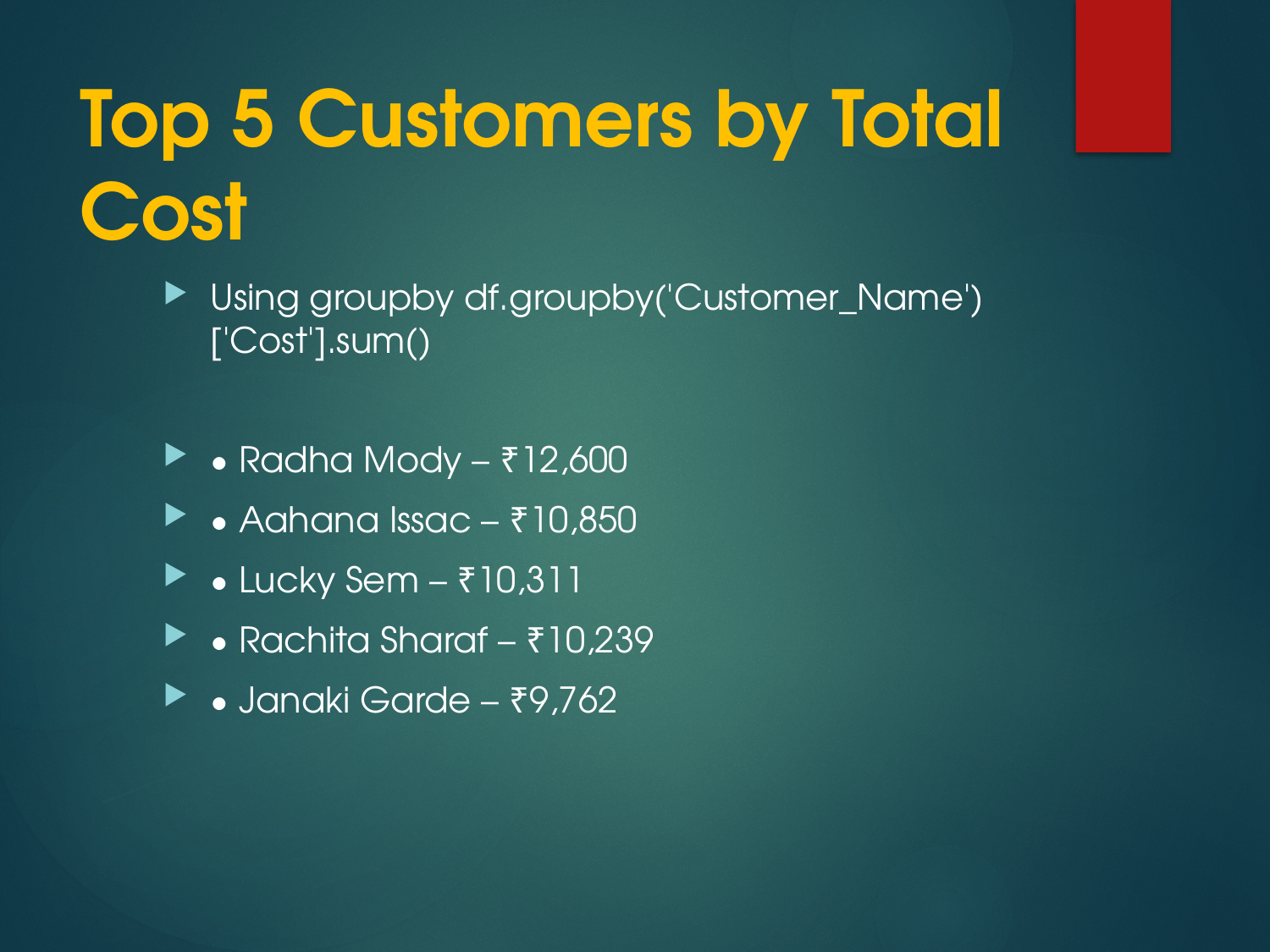

# Top 5 Customers by Total Cost
Using groupby df.groupby('Customer_Name')['Cost'].sum()

• Radha Mody – ₹12,600
• Aahana Issac – ₹10,850
• Lucky Sem – ₹10,311
• Rachita Sharaf – ₹10,239
• Janaki Garde – ₹9,762